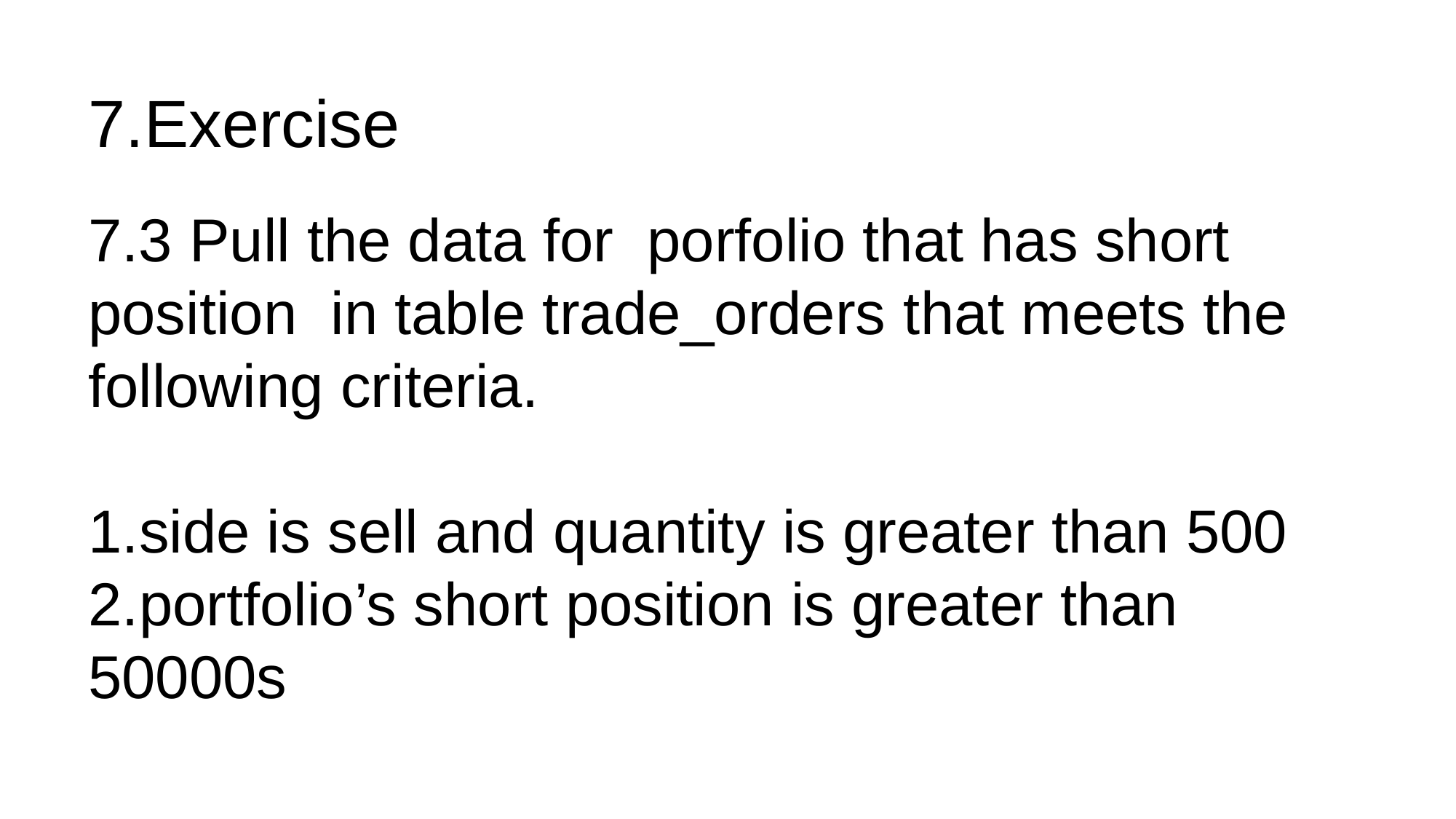

# 7.Exercise
7.3 Pull the data for  porfolio that has short position  in table trade_orders that meets the following criteria.

1.side is sell and quantity is greater than 500
2.portfolio’s short position is greater than 50000s
70